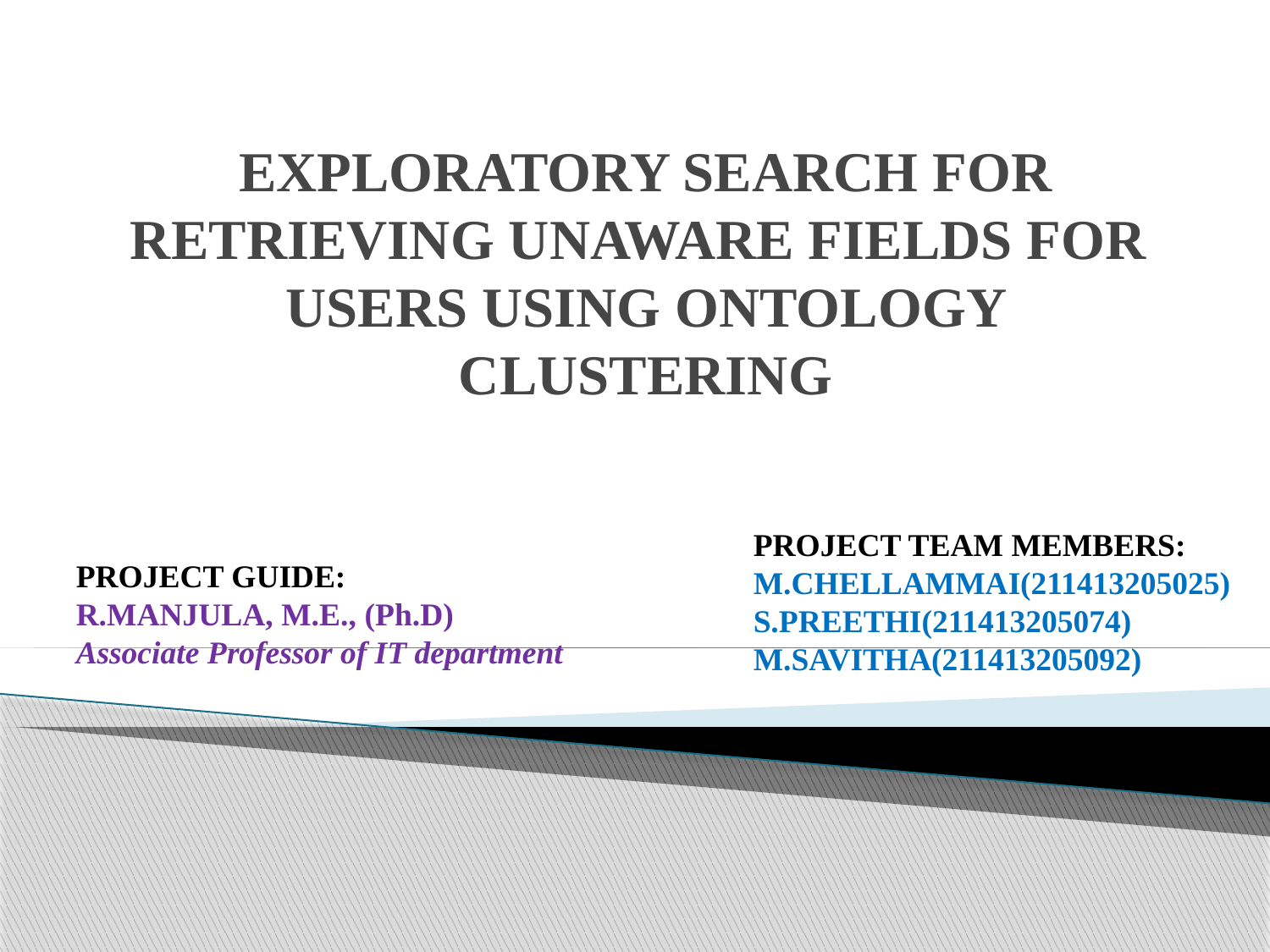

# EXPLORATORY SEARCH FOR RETRIEVING UNAWARE FIELDS FOR  USERS USING ONTOLOGY CLUSTERING
PROJECT TEAM MEMBERS:
M.CHELLAMMAI(211413205025)
S.PREETHI(211413205074)
M.SAVITHA(211413205092)
PROJECT GUIDE:
R.MANJULA, M.E., (Ph.D)
Associate Professor of IT department